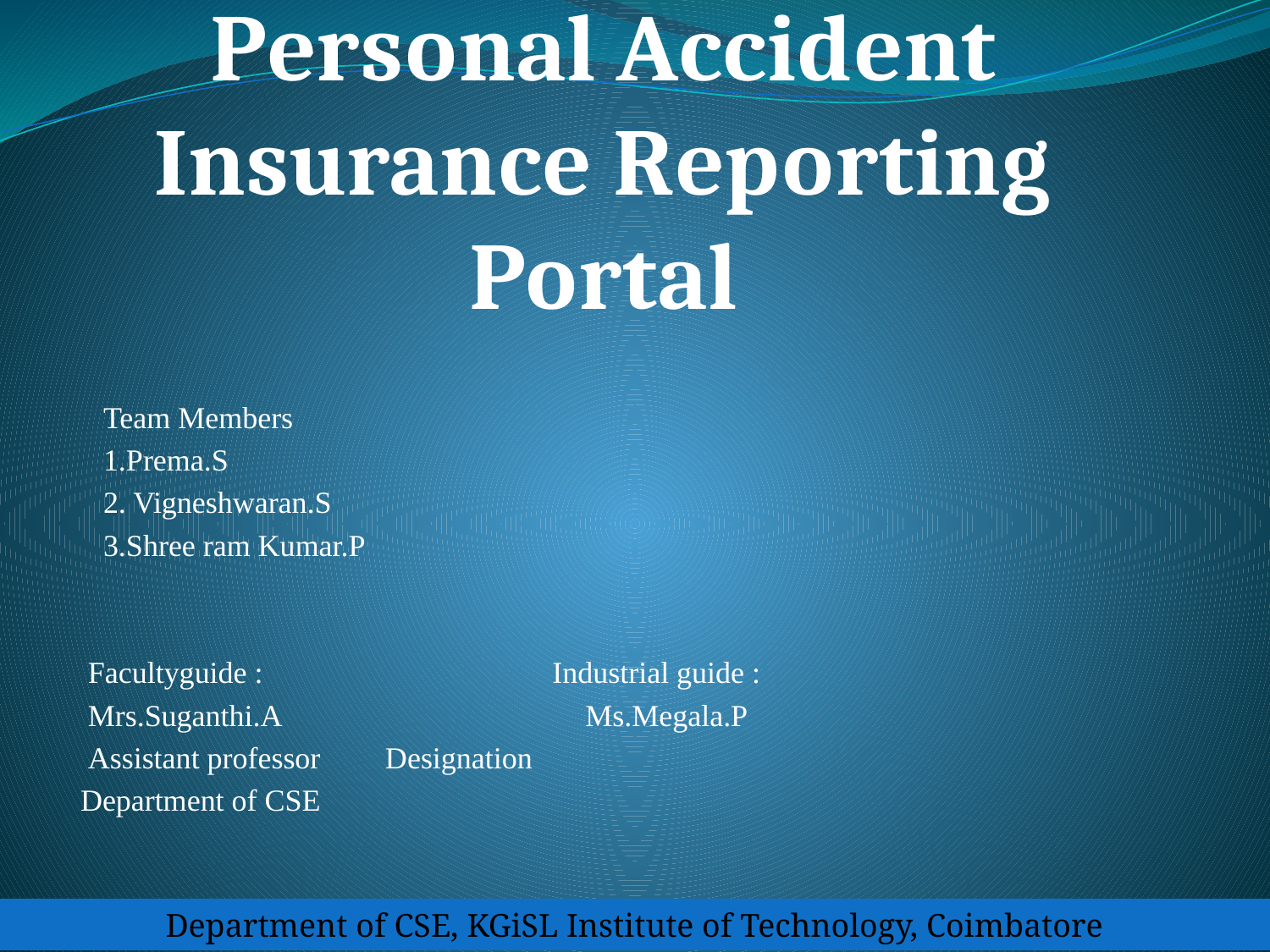

# Personal Accident Insurance Reporting Portal

			Team Members
			1.Prema.S
			2. Vigneshwaran.S
			3.Shree ram Kumar.P

 Facultyguide :                                      Industrial guide :
 Mrs.Suganthi.A                                        Ms.Megala.P
 Assistant professor			       Designation
Department of CSE

Department of CSE, KGiSL Institute of Technology, Coimbatore